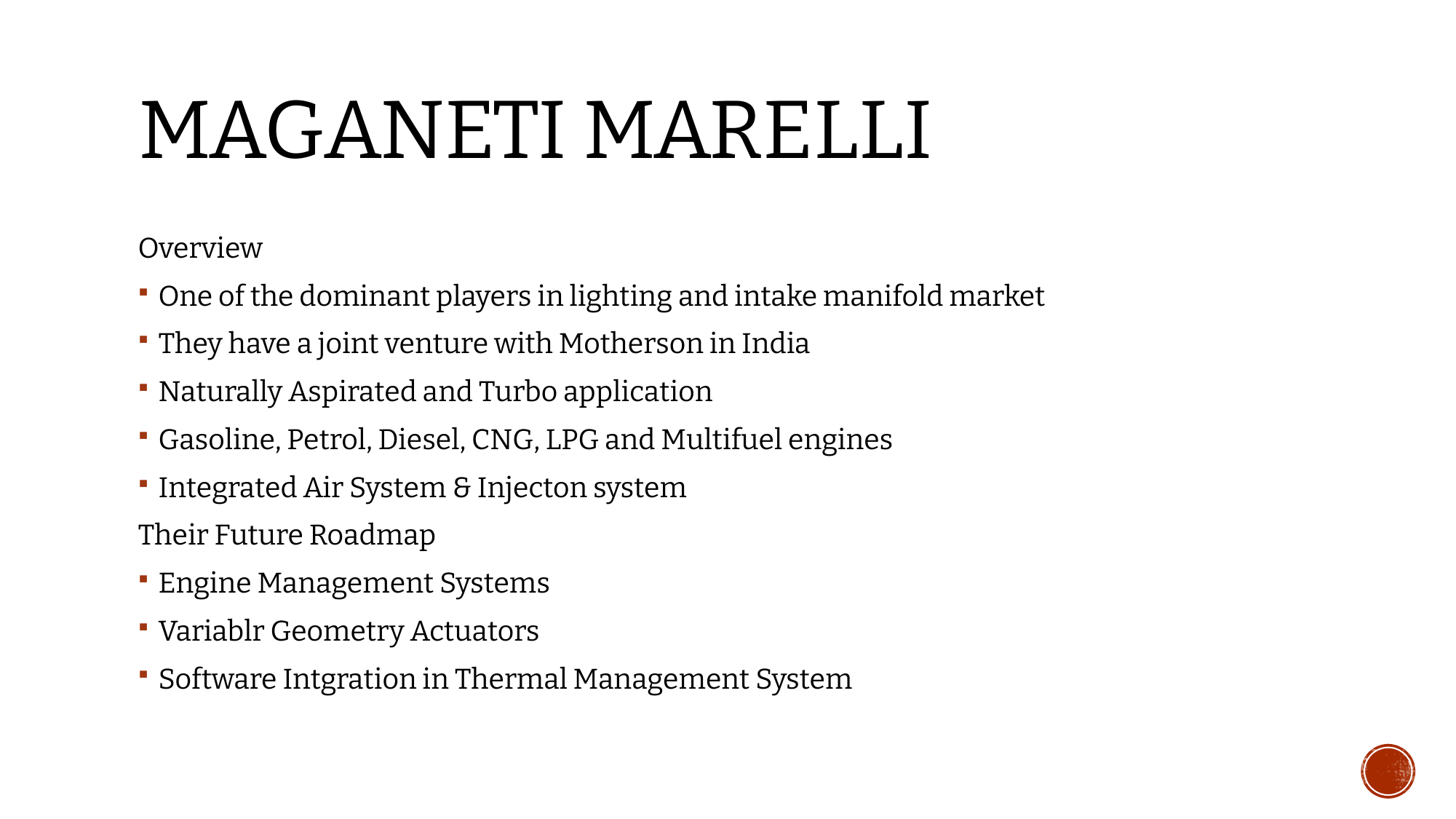

# Maganeti marelli
Overview
One of the dominant players in lighting and intake manifold market
They have a joint venture with Motherson in India
Naturally Aspirated and Turbo application
Gasoline, Petrol, Diesel, CNG, LPG and Multifuel engines
Integrated Air System & Injecton system
Their Future Roadmap
Engine Management Systems
Variablr Geometry Actuators
Software Intgration in Thermal Management System